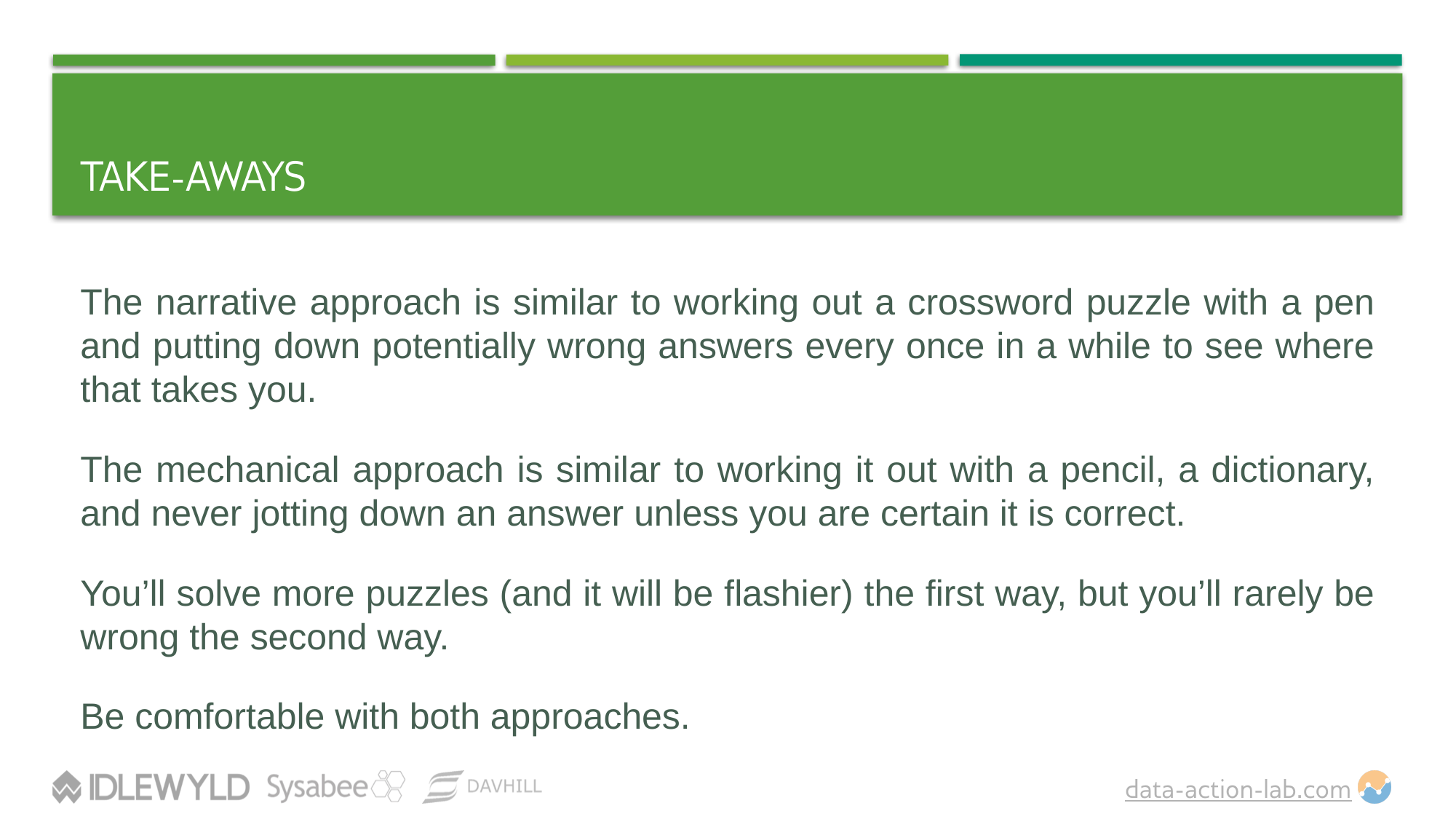

# TAKE-AWAYS
The narrative approach is similar to working out a crossword puzzle with a pen and putting down potentially wrong answers every once in a while to see where that takes you.

The mechanical approach is similar to working it out with a pencil, a dictionary, and never jotting down an answer unless you are certain it is correct.

You’ll solve more puzzles (and it will be flashier) the first way, but you’ll rarely be wrong the second way.

Be comfortable with both approaches.